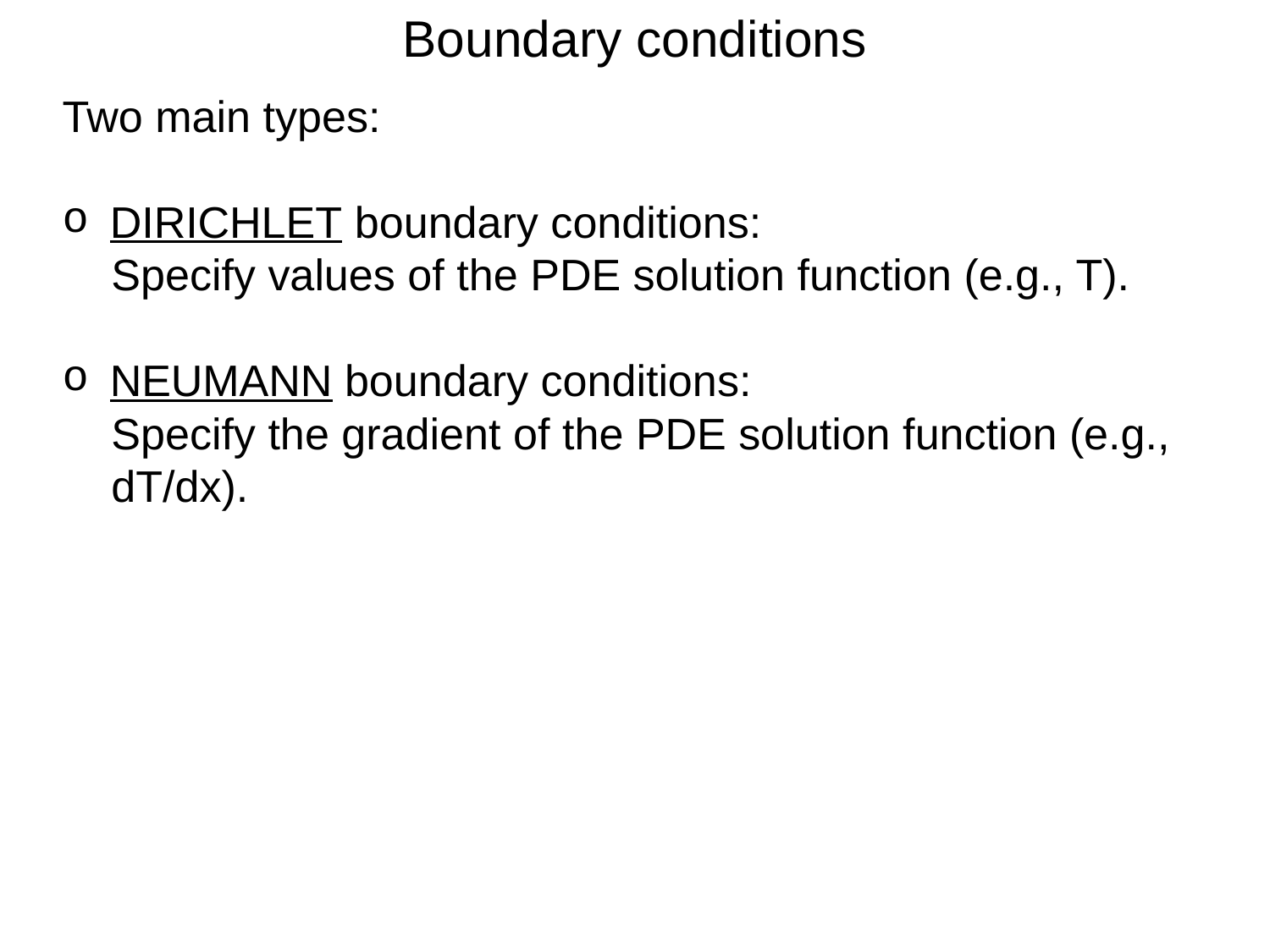

Boundary conditions
Two main types:

DIRICHLET boundary conditions:
    Specify values of the PDE solution function (e.g., T).

NEUMANN boundary conditions:
    Specify the gradient of the PDE solution function (e.g.,
    dT/dx).